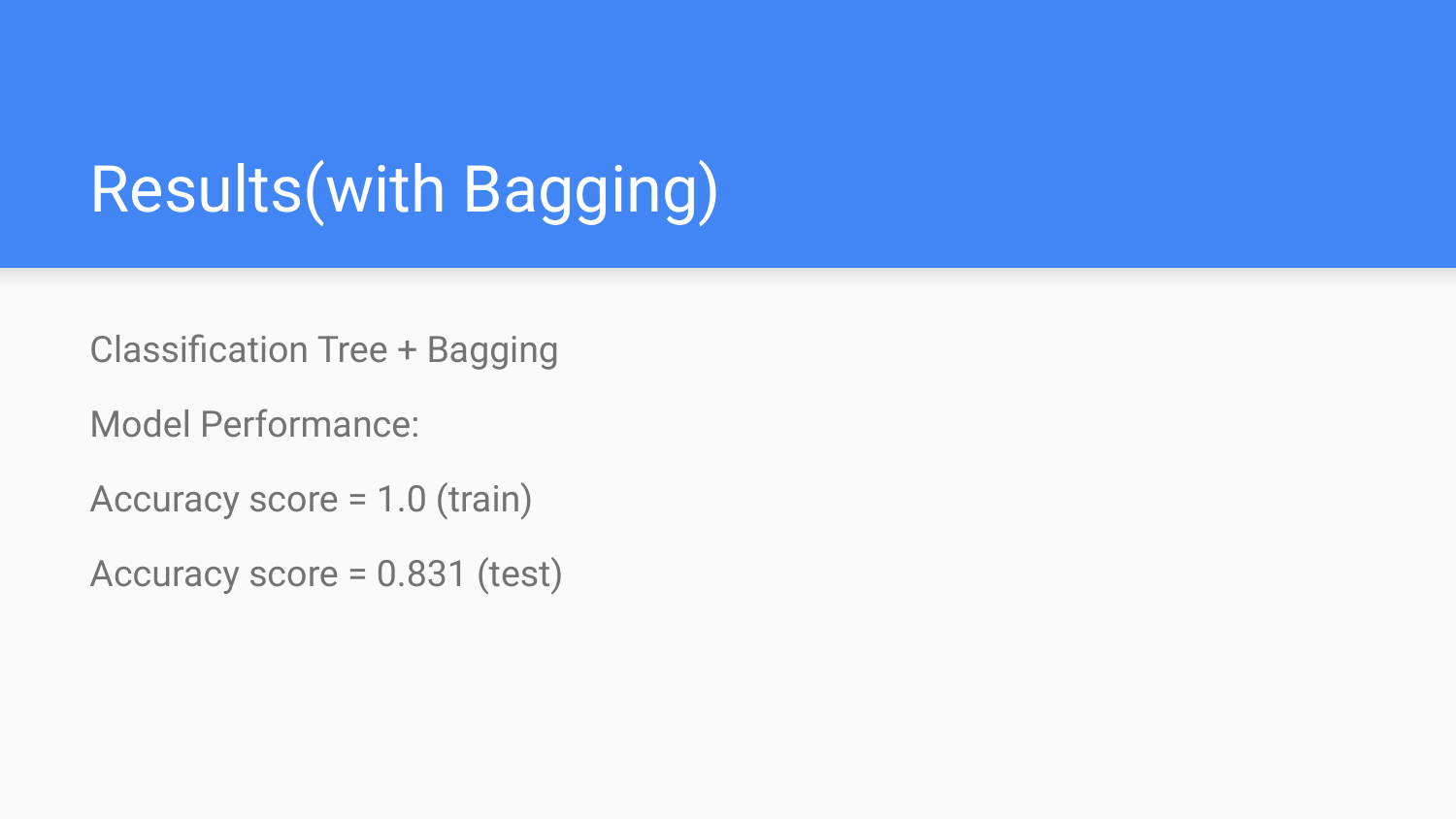

# Results(with Bagging)
Classification Tree + Bagging
Model Performance:
Accuracy score = 1.0 (train)
Accuracy score = 0.831 (test)